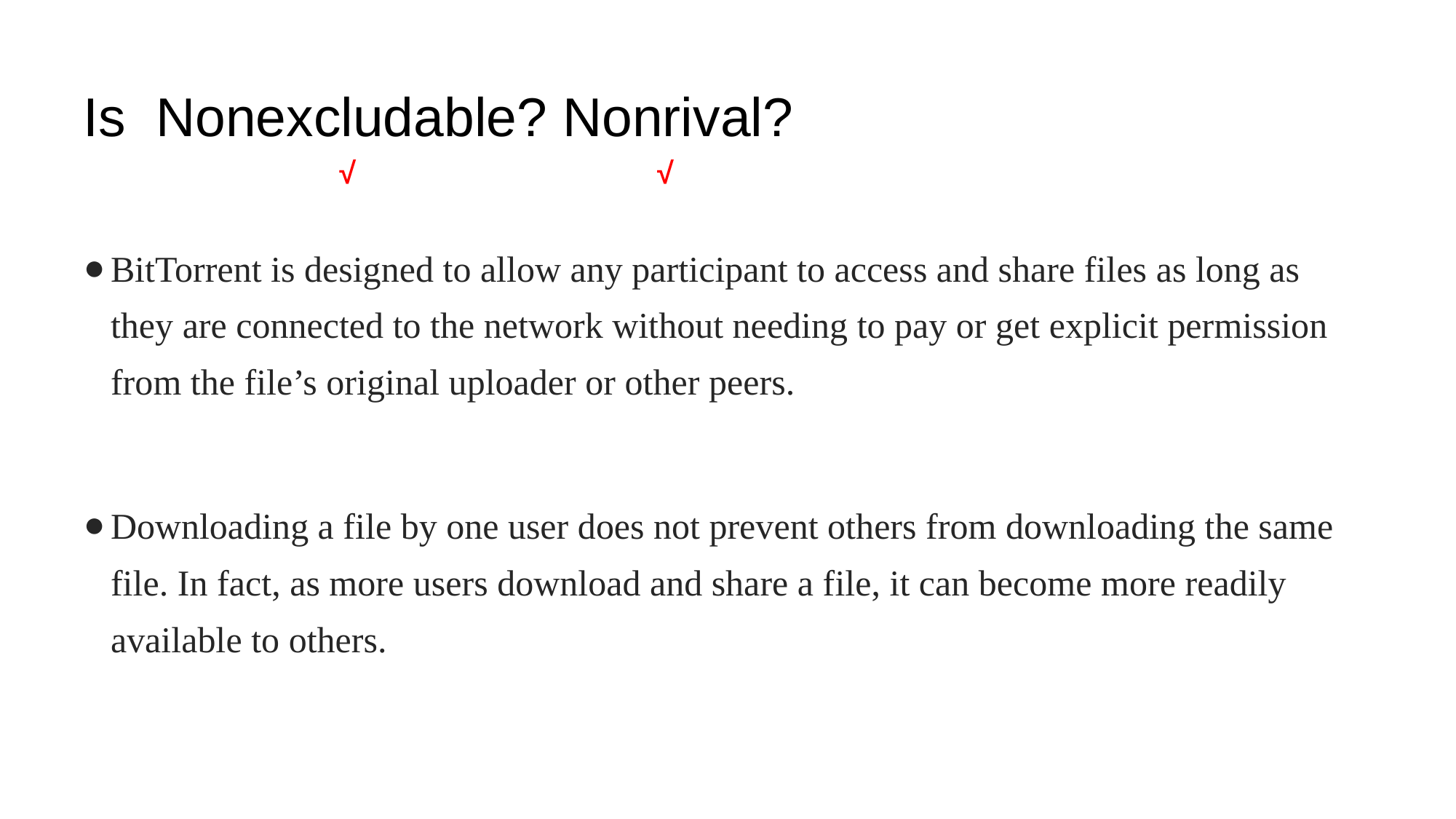

# Is  Nonexcludable? Nonrival?
                       √                                    √
BitTorrent is designed to allow any participant to access and share files as long as they are connected to the network without needing to pay or get explicit permission from the file’s original uploader or other peers.

Downloading a file by one user does not prevent others from downloading the same file. In fact, as more users download and share a file, it can become more readily available to others.